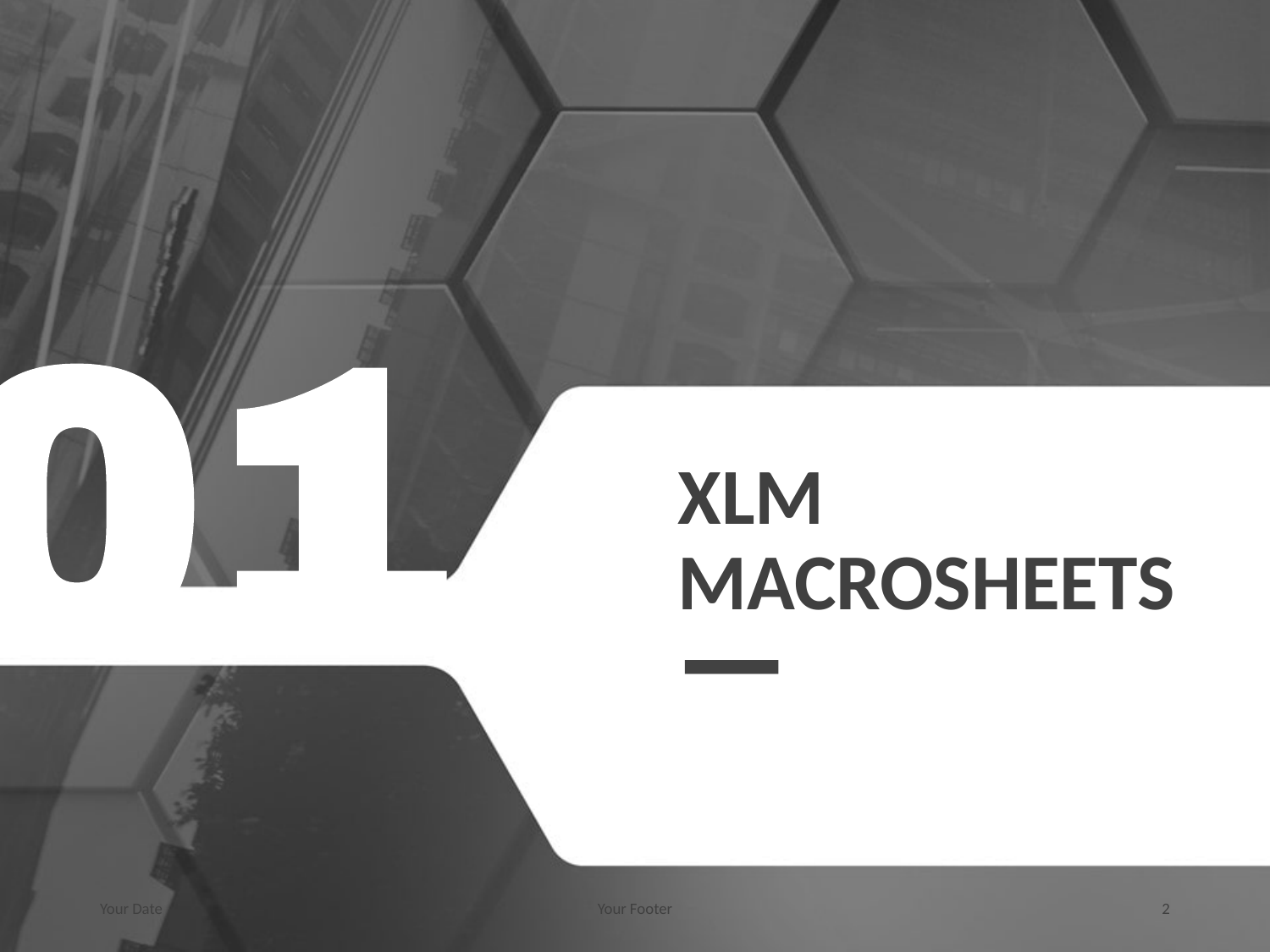

01
# XLM macrosheets
Your Date
Your Footer
2